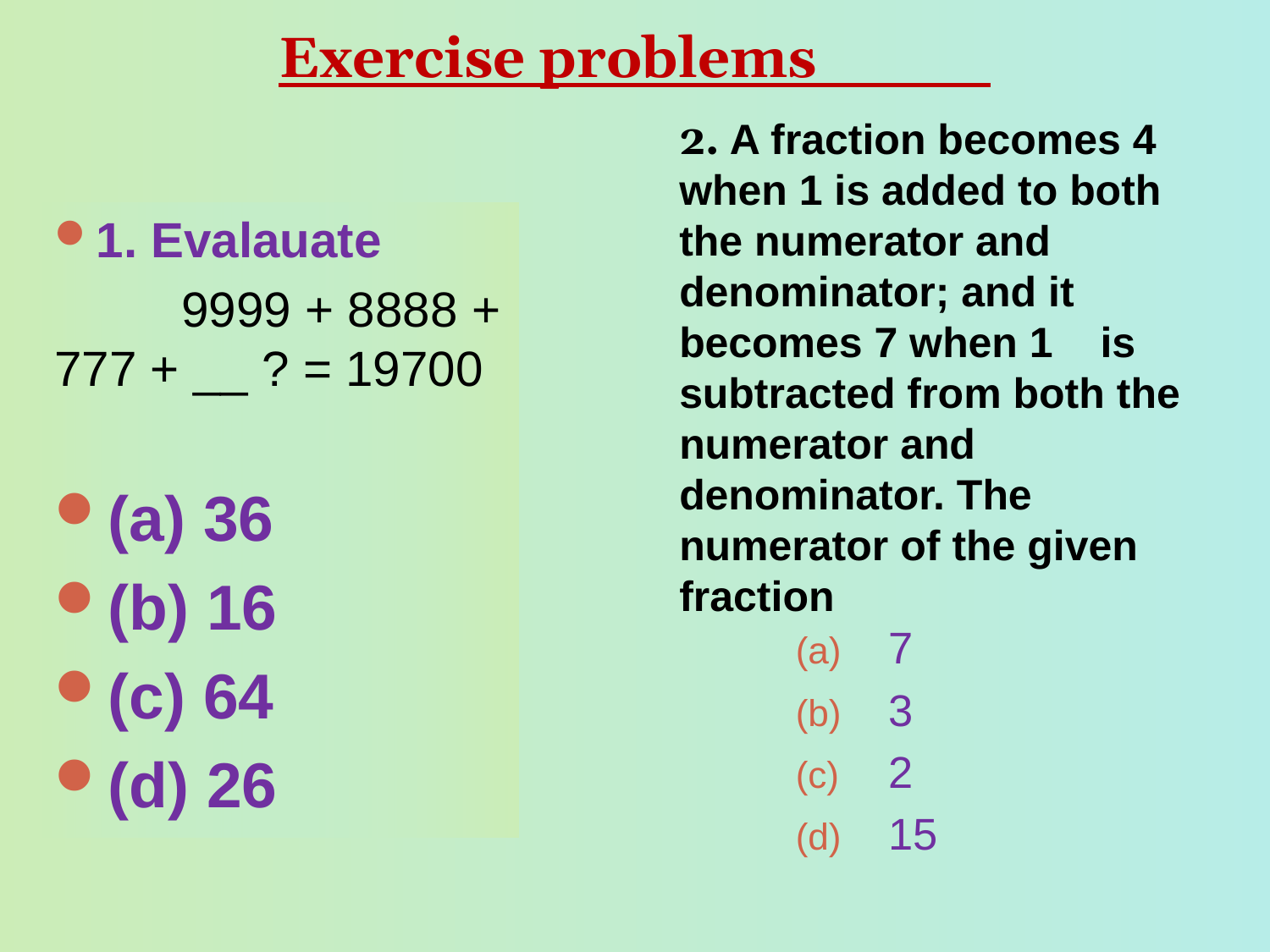

# Exercise problems
2. A fraction becomes 4 when 1 is added to both the numerator and denominator; and it becomes 7 when 1    is subtracted from both the numerator and denominator. The numerator of the given fraction
1. Evalauate
	9999 + 8888 + 777 + __ ? = 19700

(a) 36
(b) 16
(c) 64
(d) 26
7
3
2
15